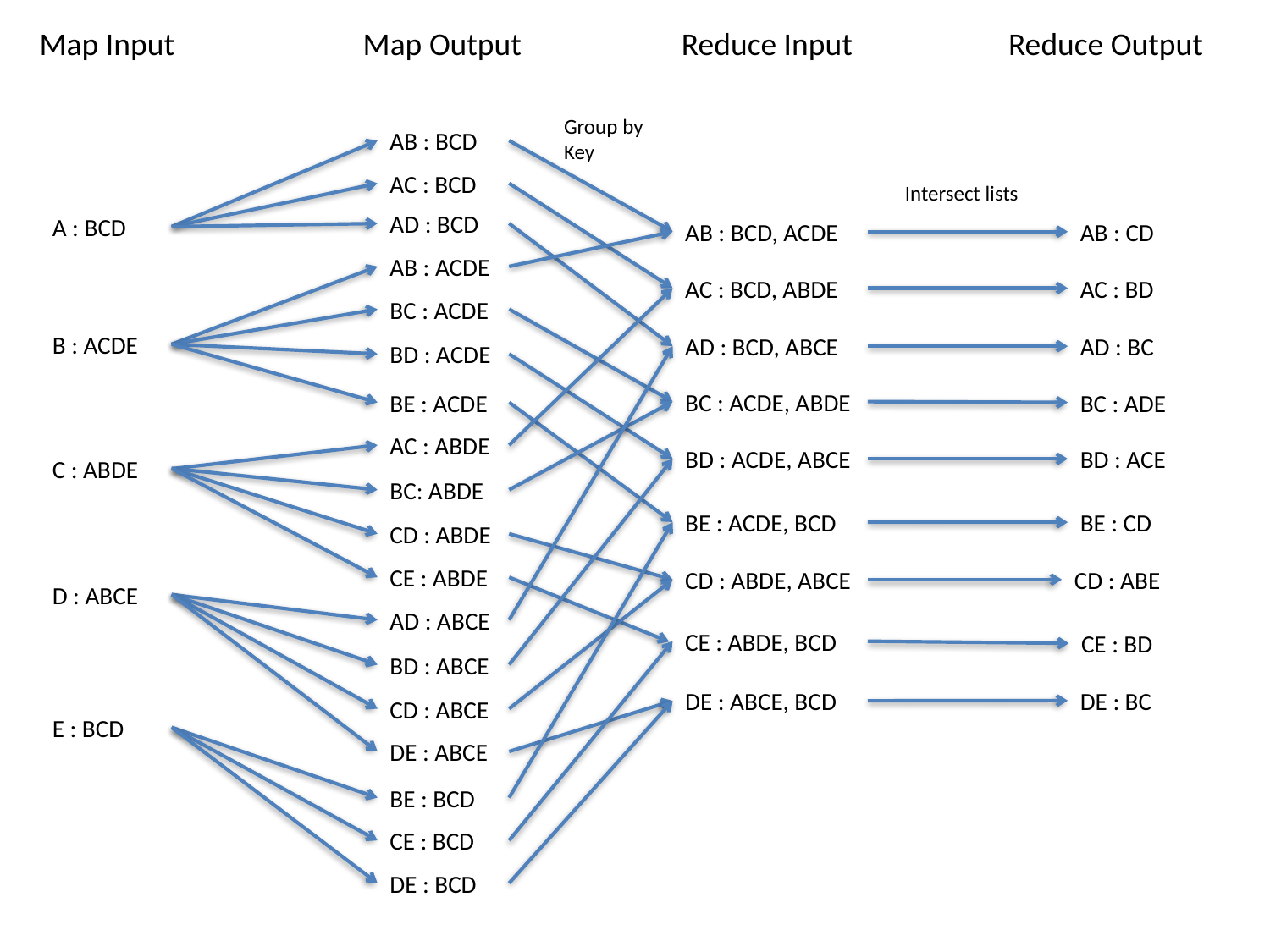

Map Input
Map Output
Reduce Input
Reduce Output
Group by Key
AB : BCD
AC : BCD
Intersect lists
AD : BCD
A : BCD
AB : BCD, ACDE
AB : CD
AB : ACDE
AC : BCD, ABDE
AC : BD
BC : ACDE
B : ACDE
AD : BCD, ABCE
AD : BC
BD : ACDE
BC : ACDE, ABDE
BE : ACDE
BC : ADE
AC : ABDE
BD : ACDE, ABCE
BD : ACE
C : ABDE
BC: ABDE
BE : ACDE, BCD
BE : CD
CD : ABDE
CE : ABDE
CD : ABDE, ABCE
CD : ABE
D : ABCE
AD : ABCE
CE : ABDE, BCD
CE : BD
BD : ABCE
DE : BC
DE : ABCE, BCD
CD : ABCE
E : BCD
DE : ABCE
BE : BCD
CE : BCD
DE : BCD